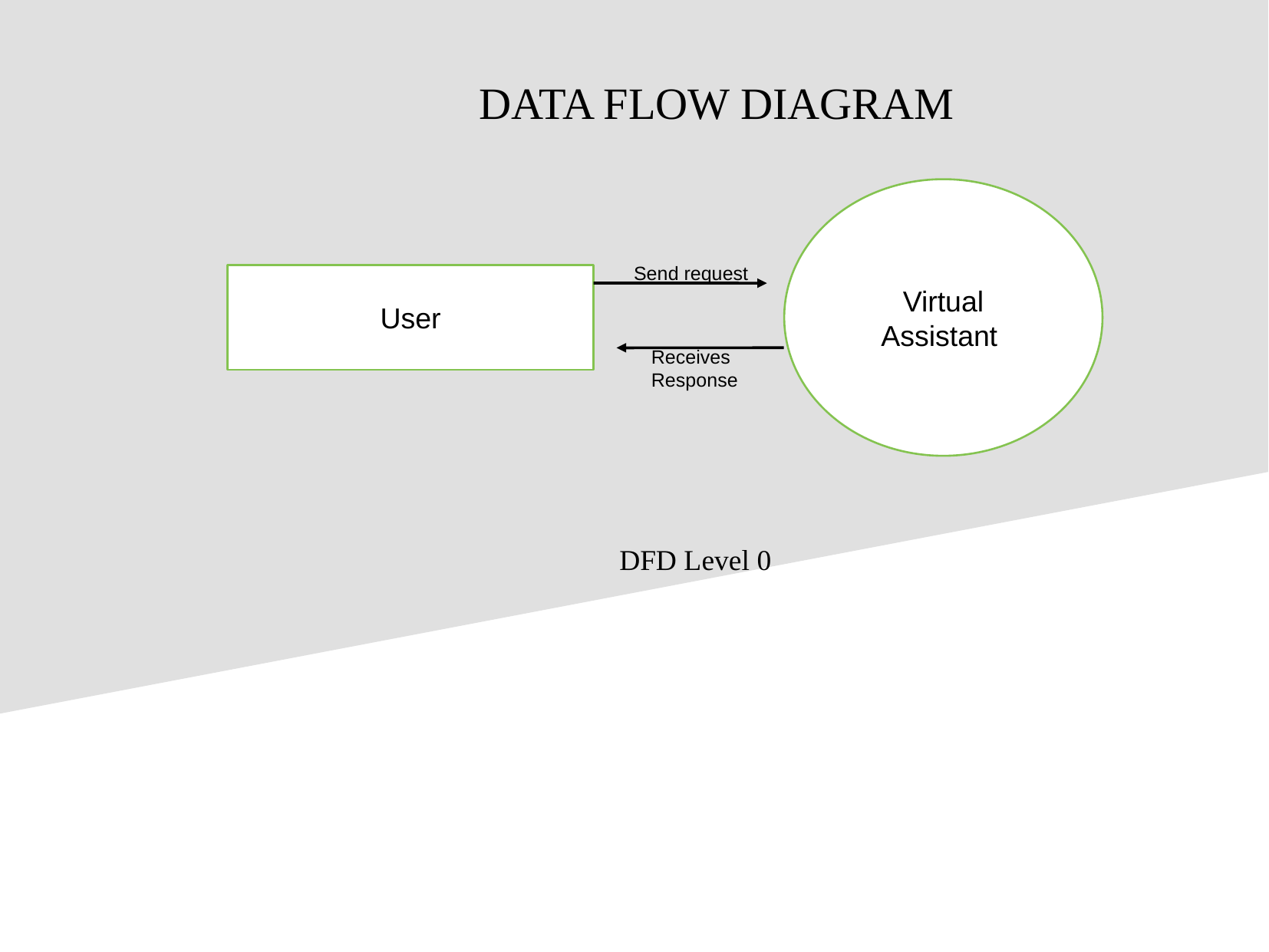

DATA FLOW DIAGRAM

Virtual Assistant
Send request
User

Receives Response

DFD Level 0